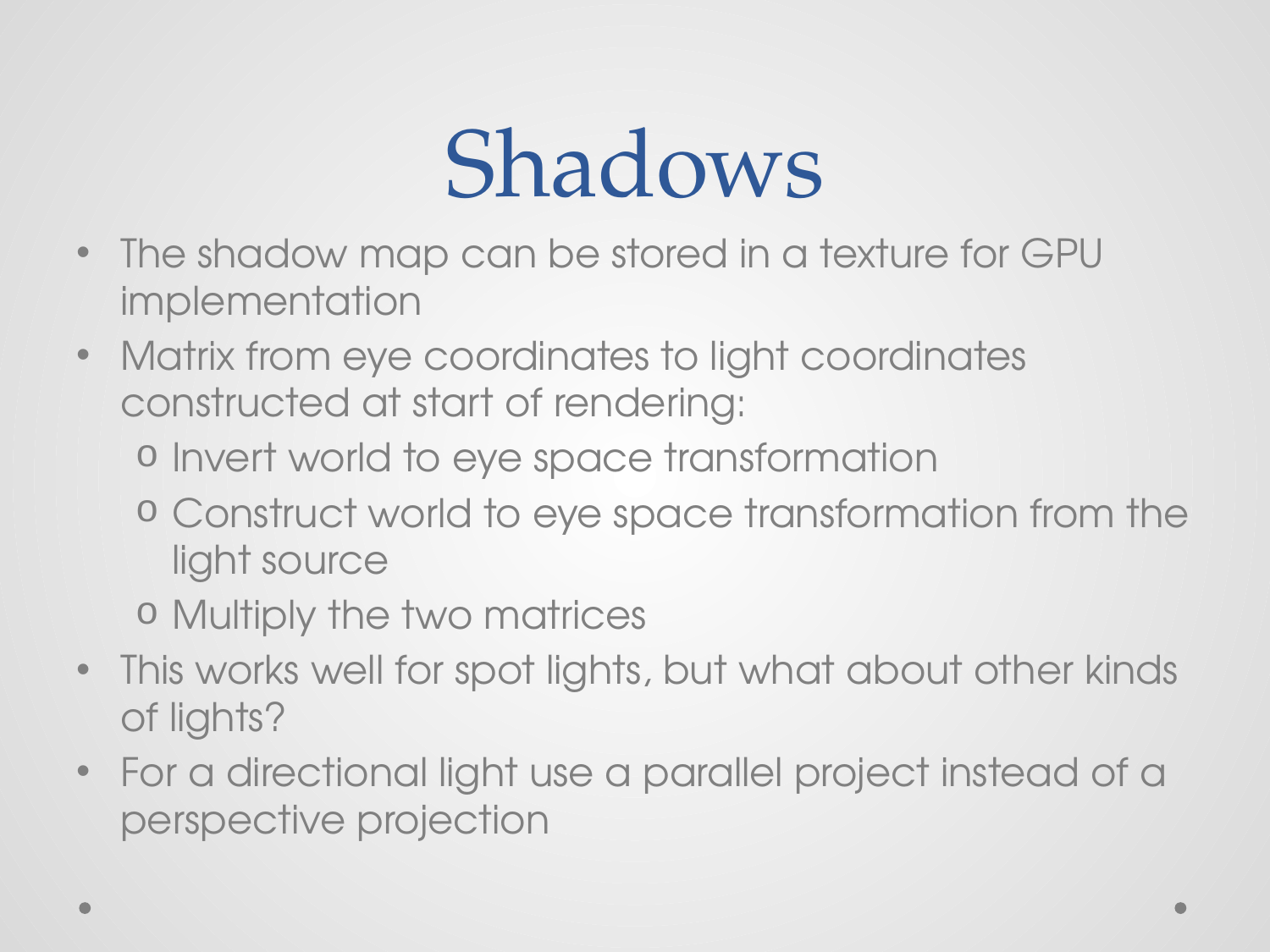

# Shadows
The shadow map can be stored in a texture for GPU implementation
Matrix from eye coordinates to light coordinates constructed at start of rendering:
Invert world to eye space transformation
Construct world to eye space transformation from the light source
Multiply the two matrices
This works well for spot lights, but what about other kinds of lights?
For a directional light use a parallel project instead of a perspective projection